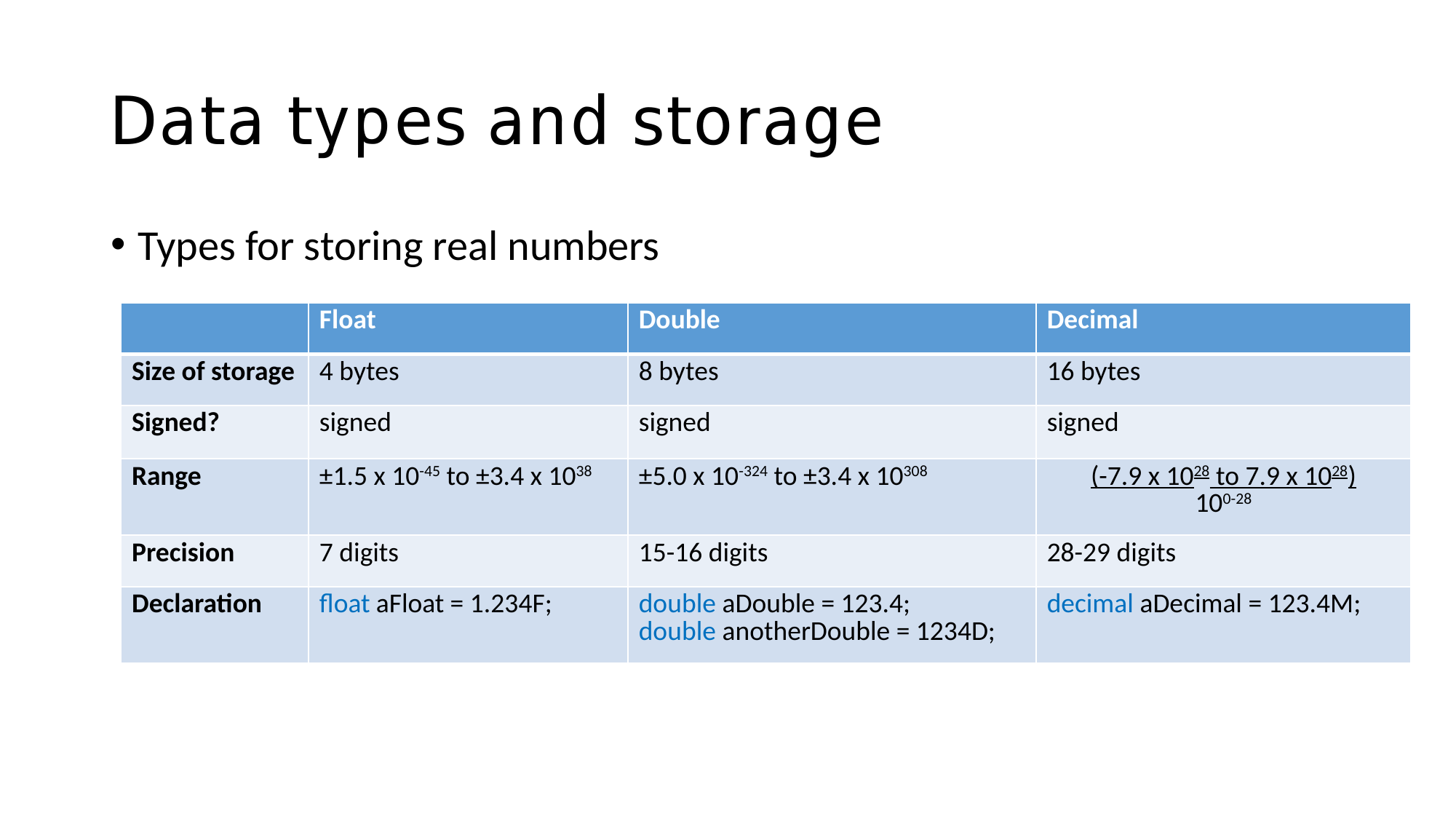

# Data types and storage
Types for storing real numbers

|  | Float | Double | Decimal |
| --- | --- | --- | --- |
| Size of storage | 4 bytes | 8 bytes | 16 bytes |
| Signed? | signed | signed | signed |
| Range | ±1.5 x 10-45 to ±3.4 x 1038 | ±5.0 x 10-324 to ±3.4 x 10308 | (-7.9 x 1028 to 7.9 x 1028) 100-28 |
| Precision | 7 digits | 15-16 digits | 28-29 digits |
| Declaration | float aFloat = 1.234F; | double aDouble = 123.4; double anotherDouble = 1234D; | decimal aDecimal = 123.4M; |